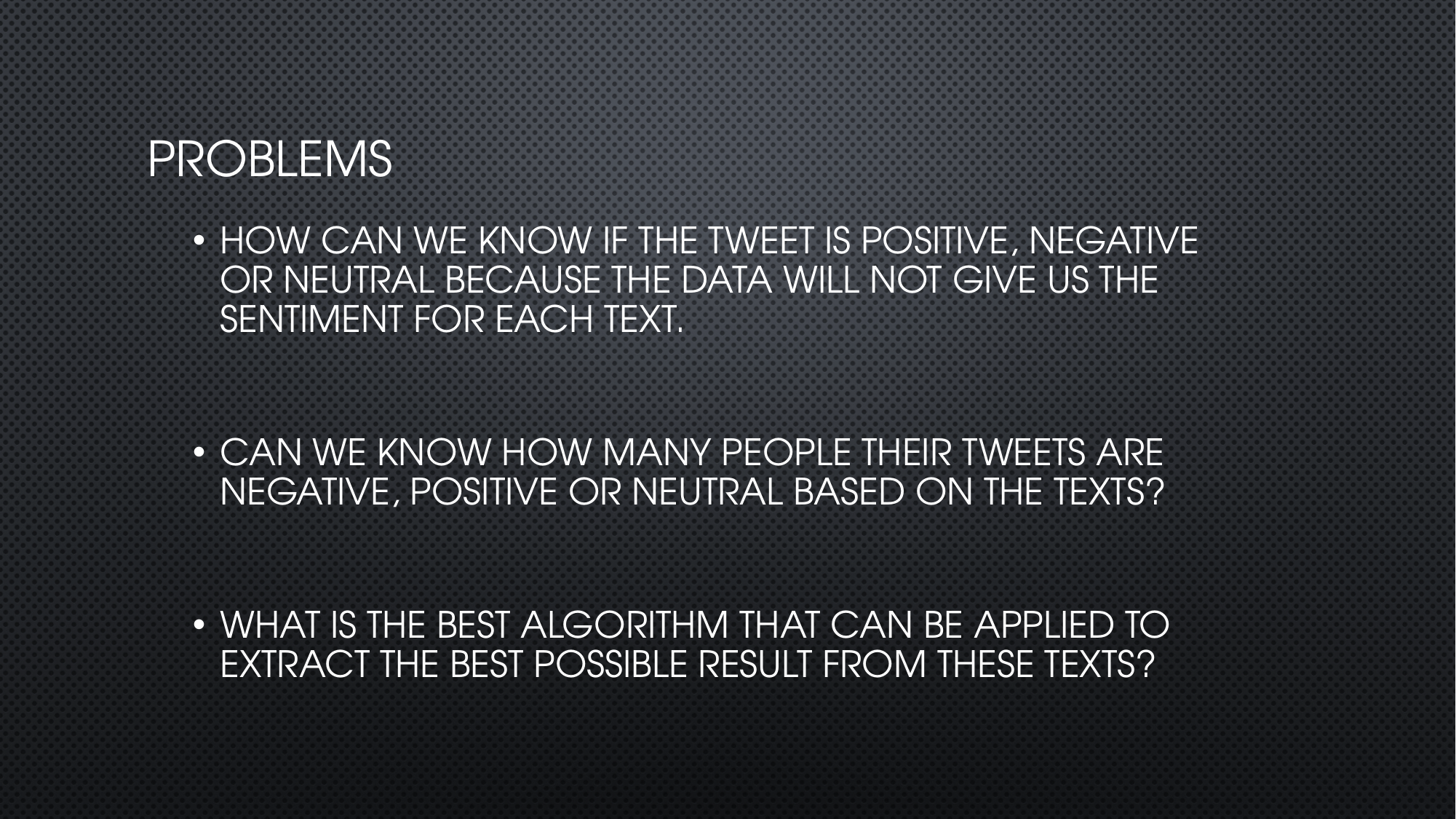

# Problems
How can we know if the tweet is positive, negative or neutral because the data will not give us the sentiment for each text.

Can we know how many people their tweets are negative, positive or neutral based on the texts?

What is the best algorithm that can be applied to extract the best possible result from these texts?